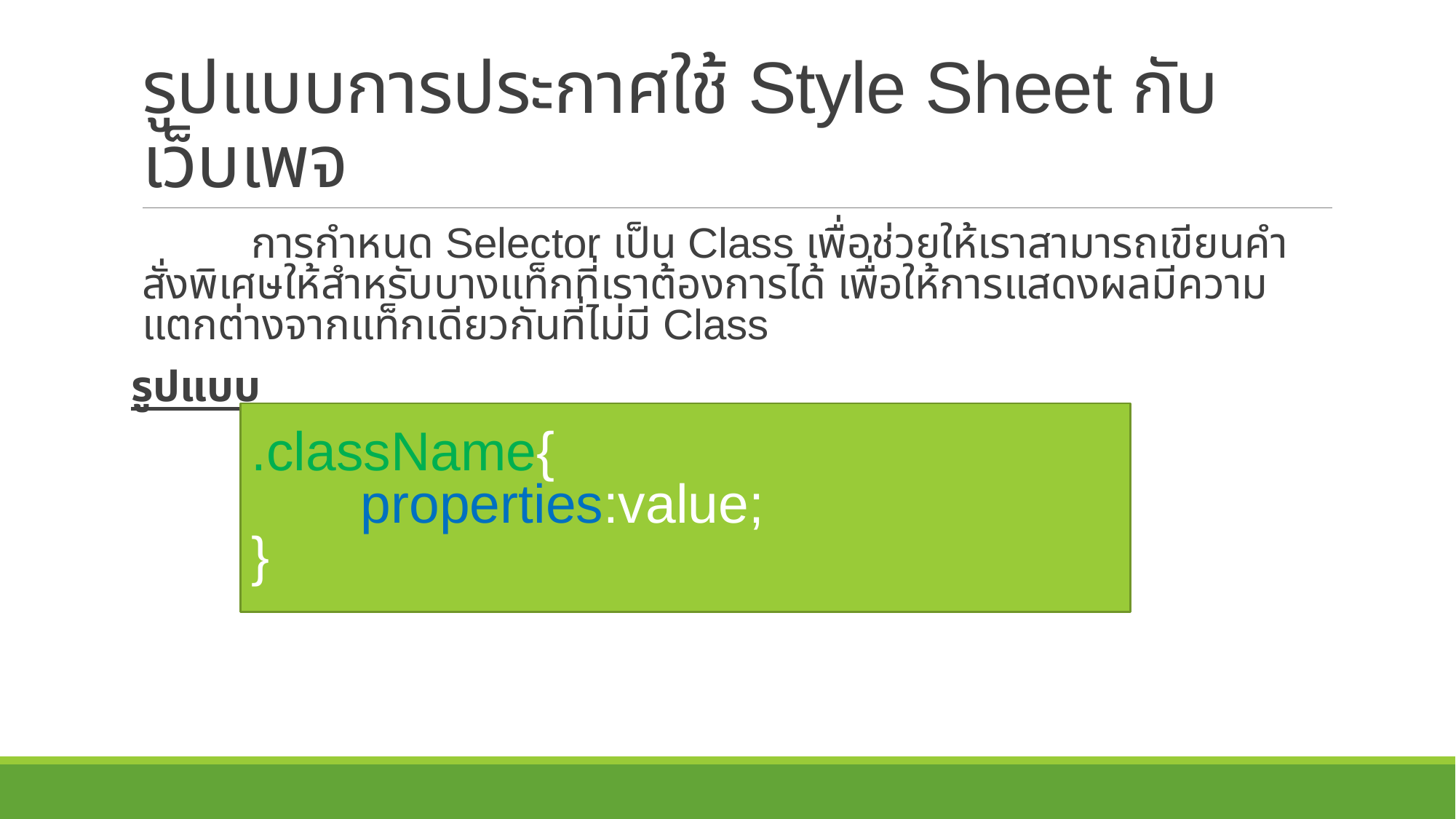

# รูปแบบการประกาศใช้ Style Sheet กับเว็บเพจ
		การกำหนด Selector เป็น Class เพื่อช่วยให้เราสามารถเขียนคำสั่งพิเศษให้สำหรับบางแท็กที่เราต้องการได้ เพื่อให้การแสดงผลมีความแตกต่างจากแท็กเดียวกันที่ไม่มี Class
รูปแบบ

.className{
	properties:value;
}